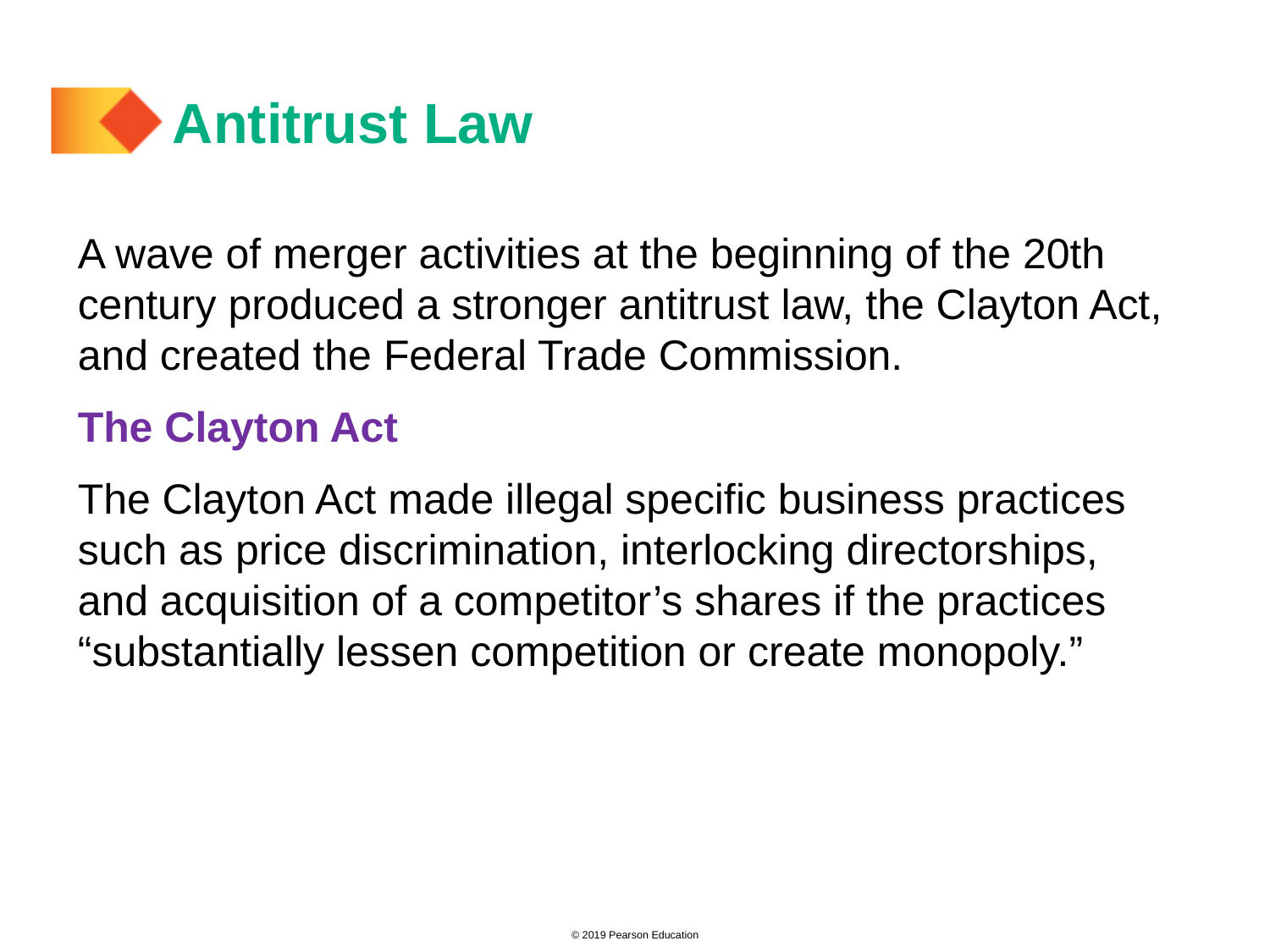

# Antitrust Law
A wave of merger activities at the beginning of the 20th century produced a stronger antitrust law, the Clayton Act, and created the Federal Trade Commission.
The Clayton Act
The Clayton Act made illegal specific business practices such as price discrimination, interlocking directorships, and acquisition of a competitor’s shares if the practices “substantially lessen competition or create monopoly.”